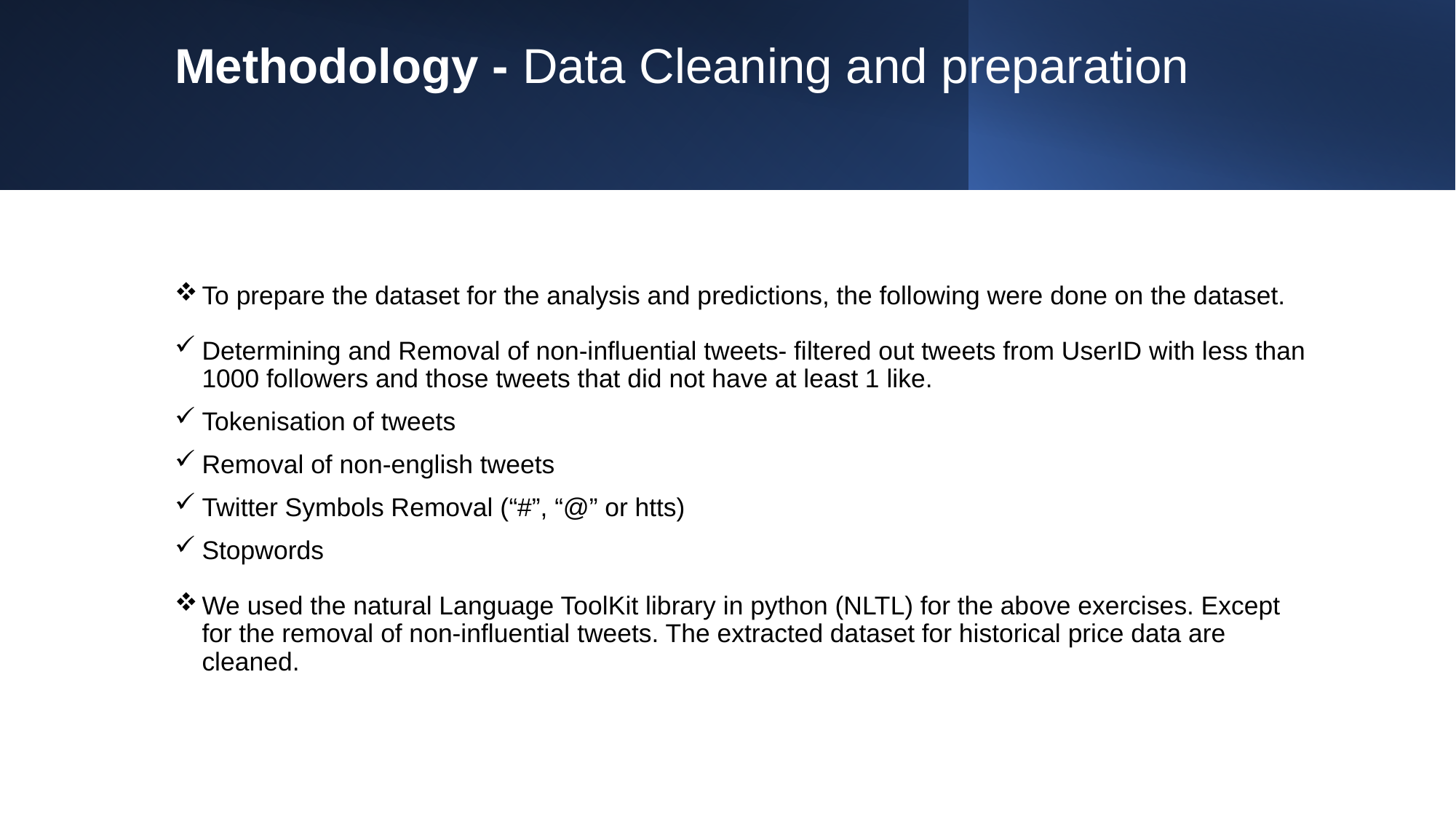

# Methodology - Data Cleaning and preparation
To prepare the dataset for the analysis and predictions, the following were done on the dataset.
Determining and Removal of non-influential tweets- filtered out tweets from UserID with less than 1000 followers and those tweets that did not have at least 1 like.
Tokenisation of tweets
Removal of non-english tweets
Twitter Symbols Removal (“#”, “@” or htts)
Stopwords
We used the natural Language ToolKit library in python (NLTL) for the above exercises. Except for the removal of non-influential tweets. The extracted dataset for historical price data are cleaned.